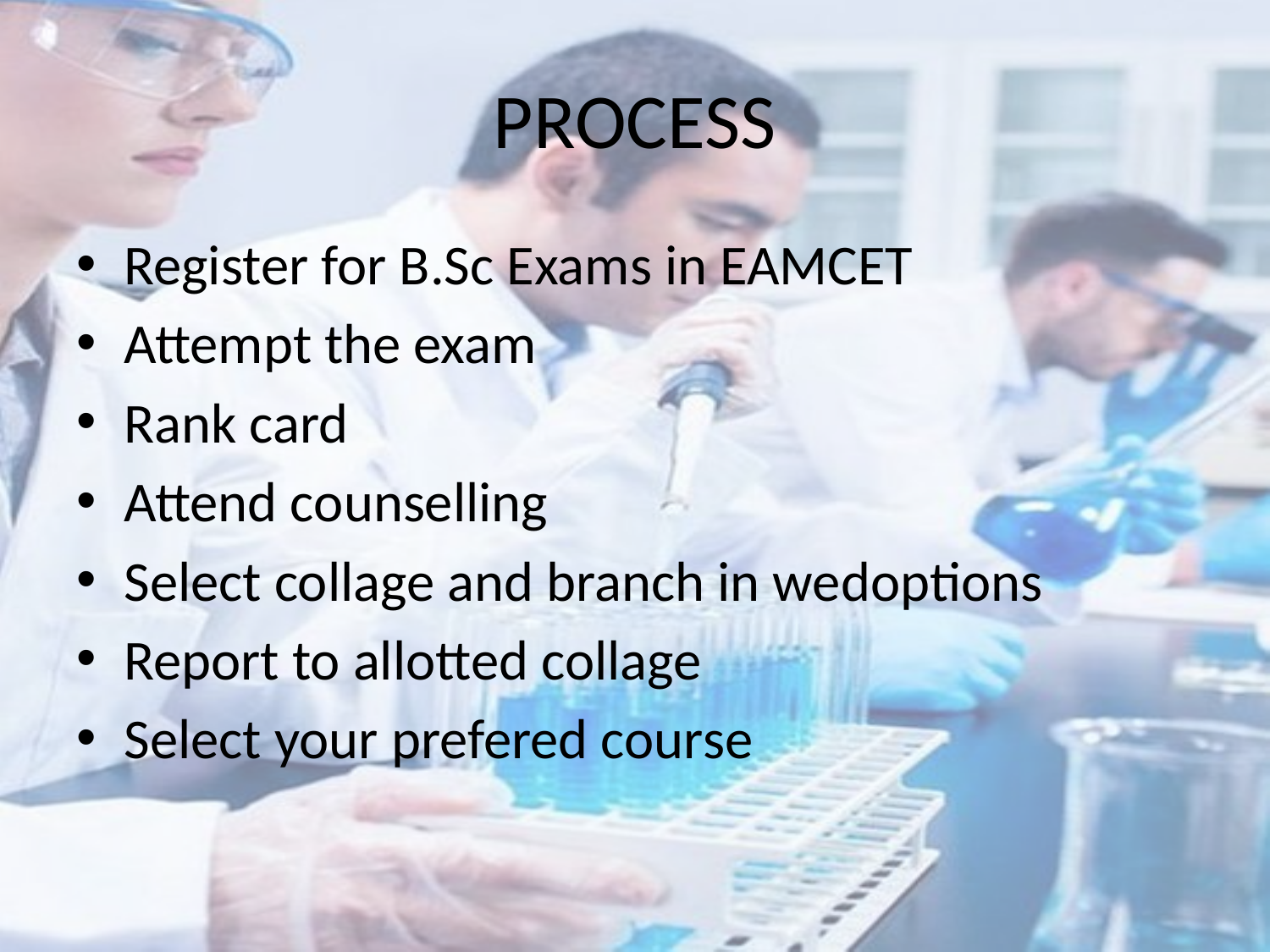

# PROCESS
Register for B.Sc Exams in EAMCET
Attempt the exam
Rank card
Attend counselling
Select collage and branch in wedoptions
Report to allotted collage
Select your prefered course